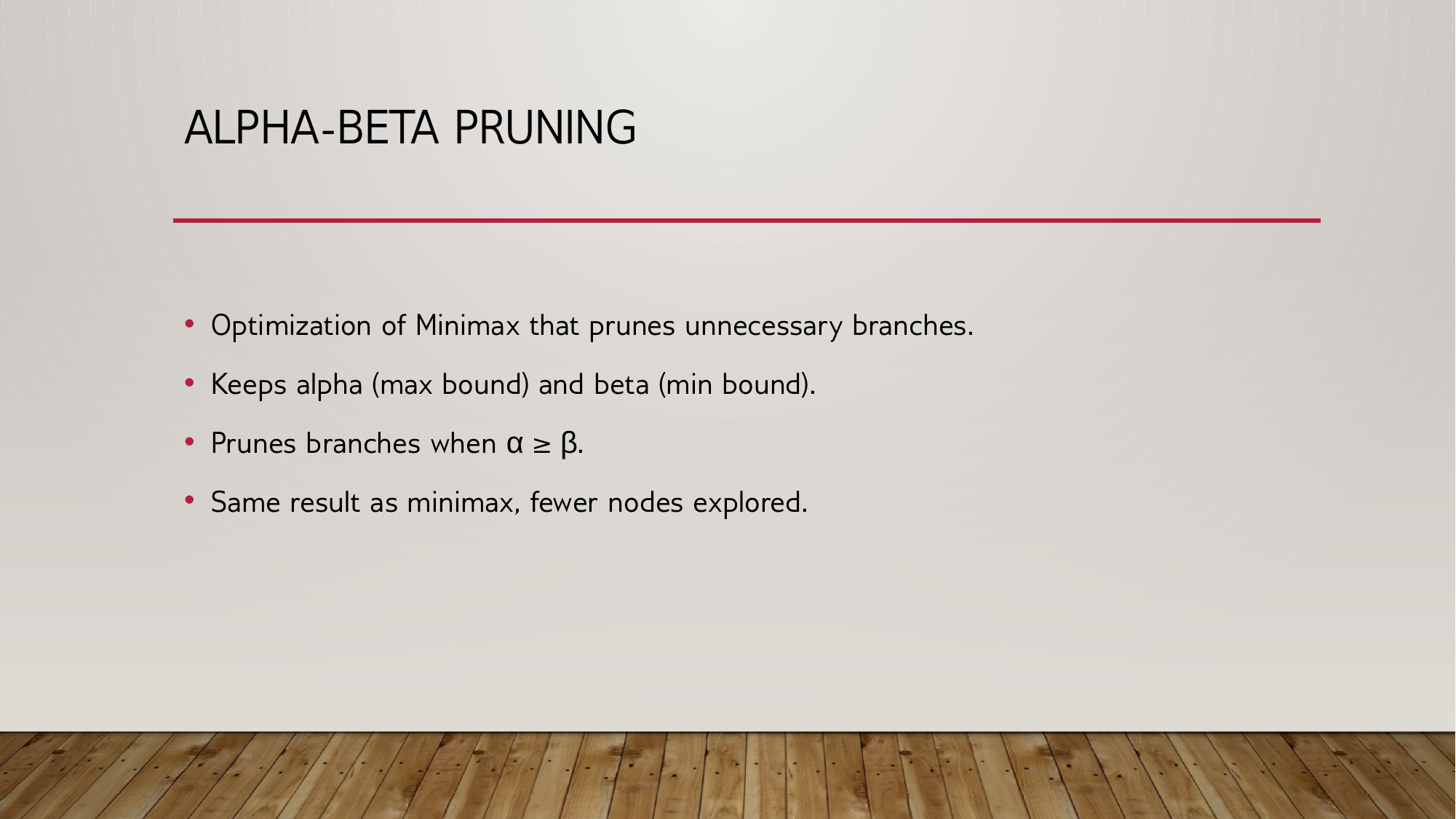

# Alpha‑Beta Pruning

Optimization of Minimax that prunes unnecessary branches.
Keeps alpha (max bound) and beta (min bound).
Prunes branches when α ≥ β.
Same result as minimax, fewer nodes explored.